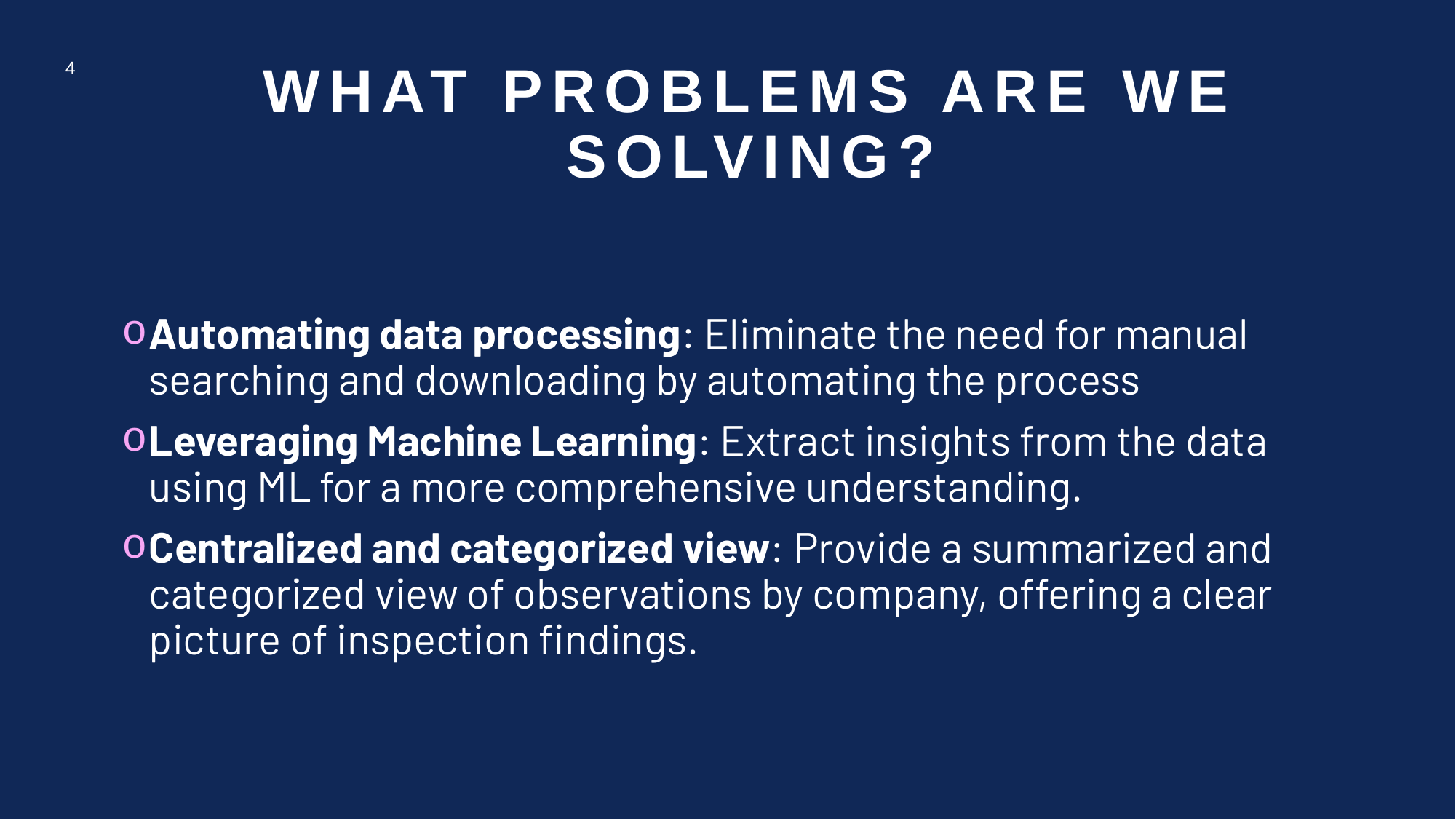

4
# What problems are we solving?
Automating data processing: Eliminate the need for manual searching and downloading by automating the process
Leveraging Machine Learning: Extract insights from the data using ML for a more comprehensive understanding.
Centralized and categorized view: Provide a summarized and categorized view of observations by company, offering a clear picture of inspection findings.